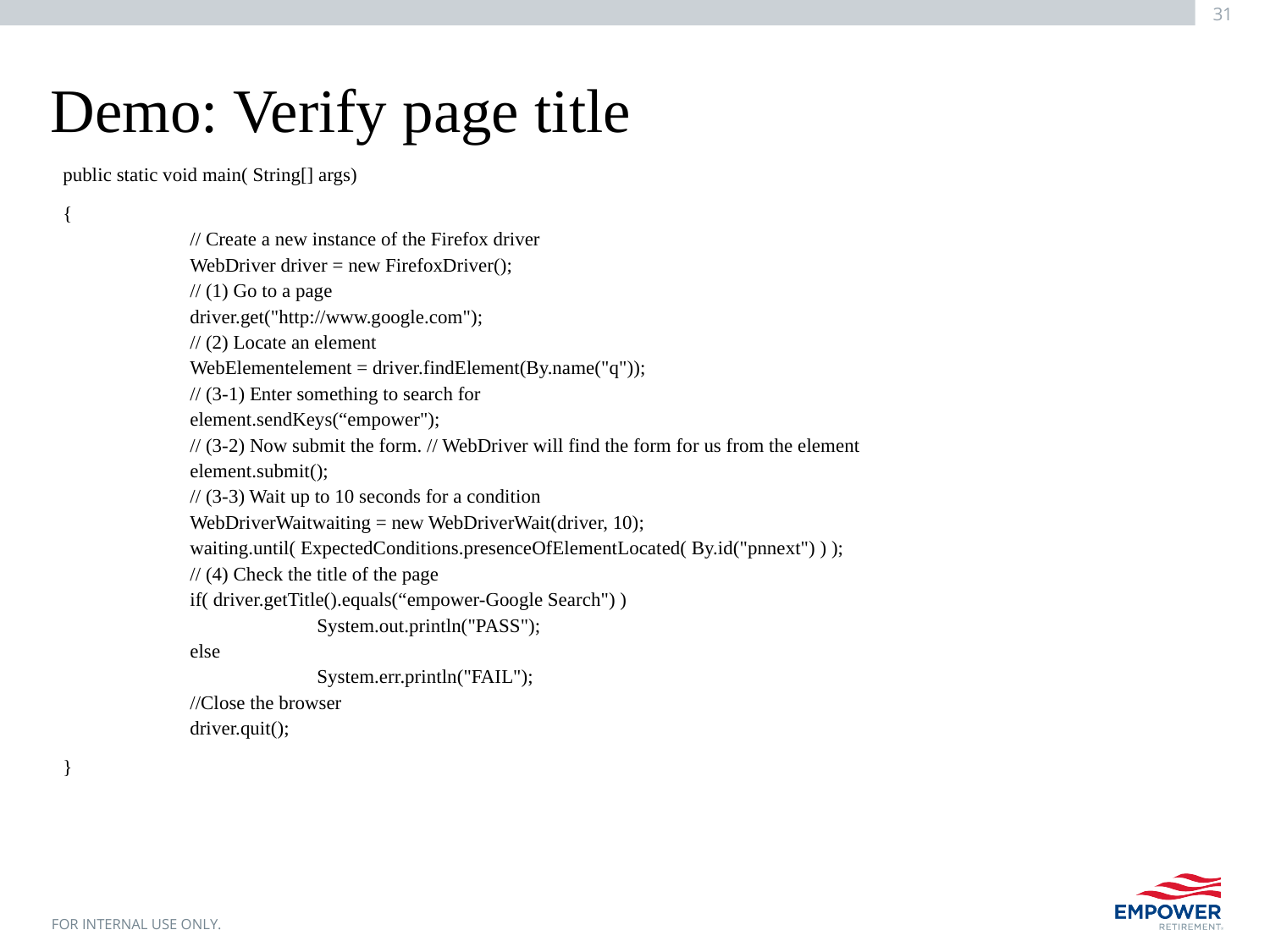

# Demo: Verify page title
public static void main( String[] args)
{
	// Create a new instance of the Firefox driver
	WebDriver driver = new FirefoxDriver();
	// (1) Go to a page
	driver.get("http://www.google.com");
	// (2) Locate an element
	WebElementelement = driver.findElement(By.name("q"));
	// (3-1) Enter something to search for
	element.sendKeys(“empower");
	// (3-2) Now submit the form. // WebDriver will find the form for us from the element
	element.submit();
	// (3-3) Wait up to 10 seconds for a condition
	WebDriverWaitwaiting = new WebDriverWait(driver, 10);
	waiting.until( ExpectedConditions.presenceOfElementLocated( By.id("pnnext") ) );
	// (4) Check the title of the page
	if( driver.getTitle().equals(“empower-Google Search") )
		System.out.println("PASS");
	else
		System.err.println("FAIL");
	//Close the browser
	driver.quit();
}